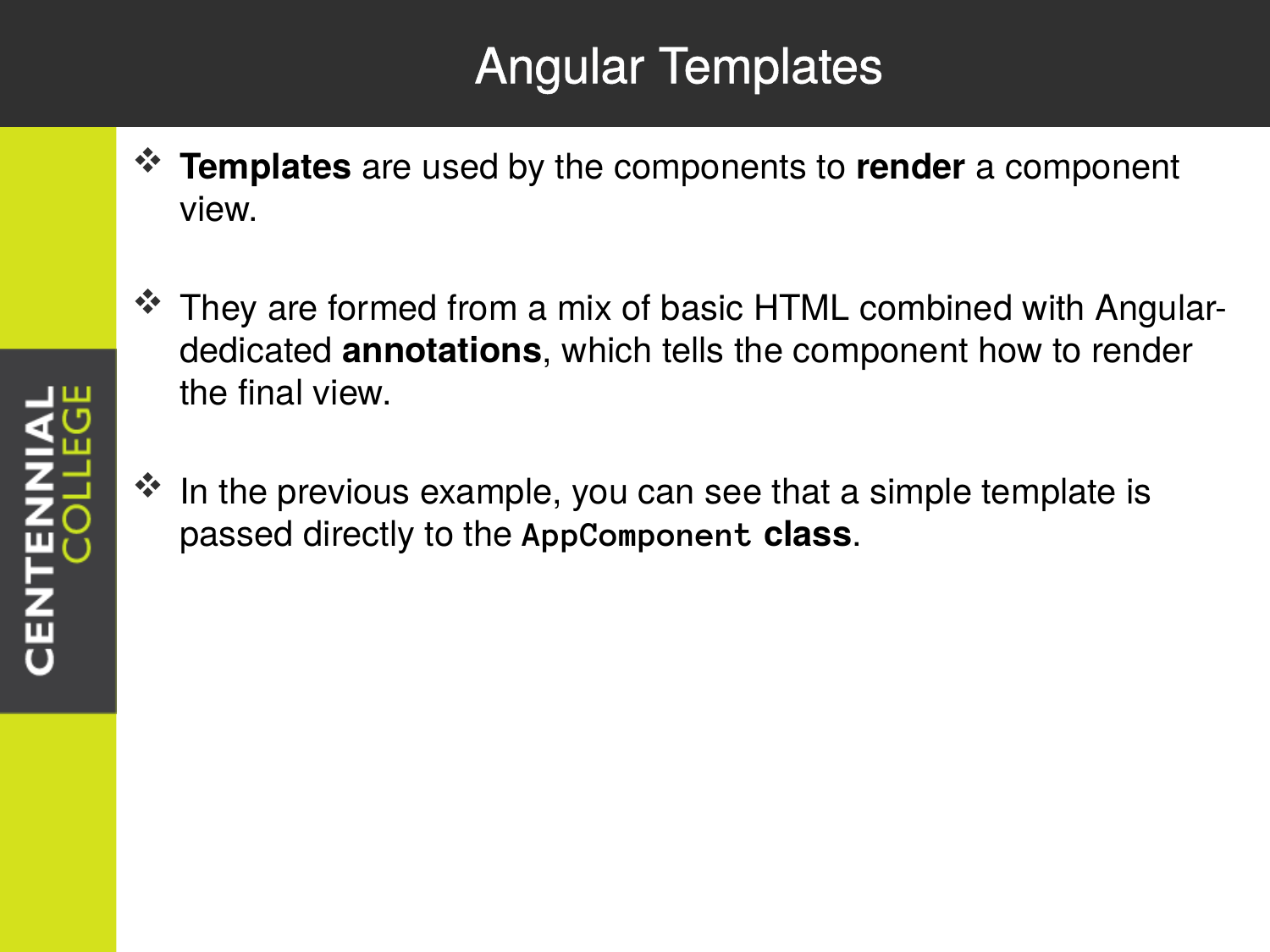

# Angular Templates
Templates are used by the components to render a component view.

They are formed from a mix of basic HTML combined with Angular-dedicated annotations, which tells the component how to render the final view.

In the previous example, you can see that a simple template is passed directly to the AppComponent class.